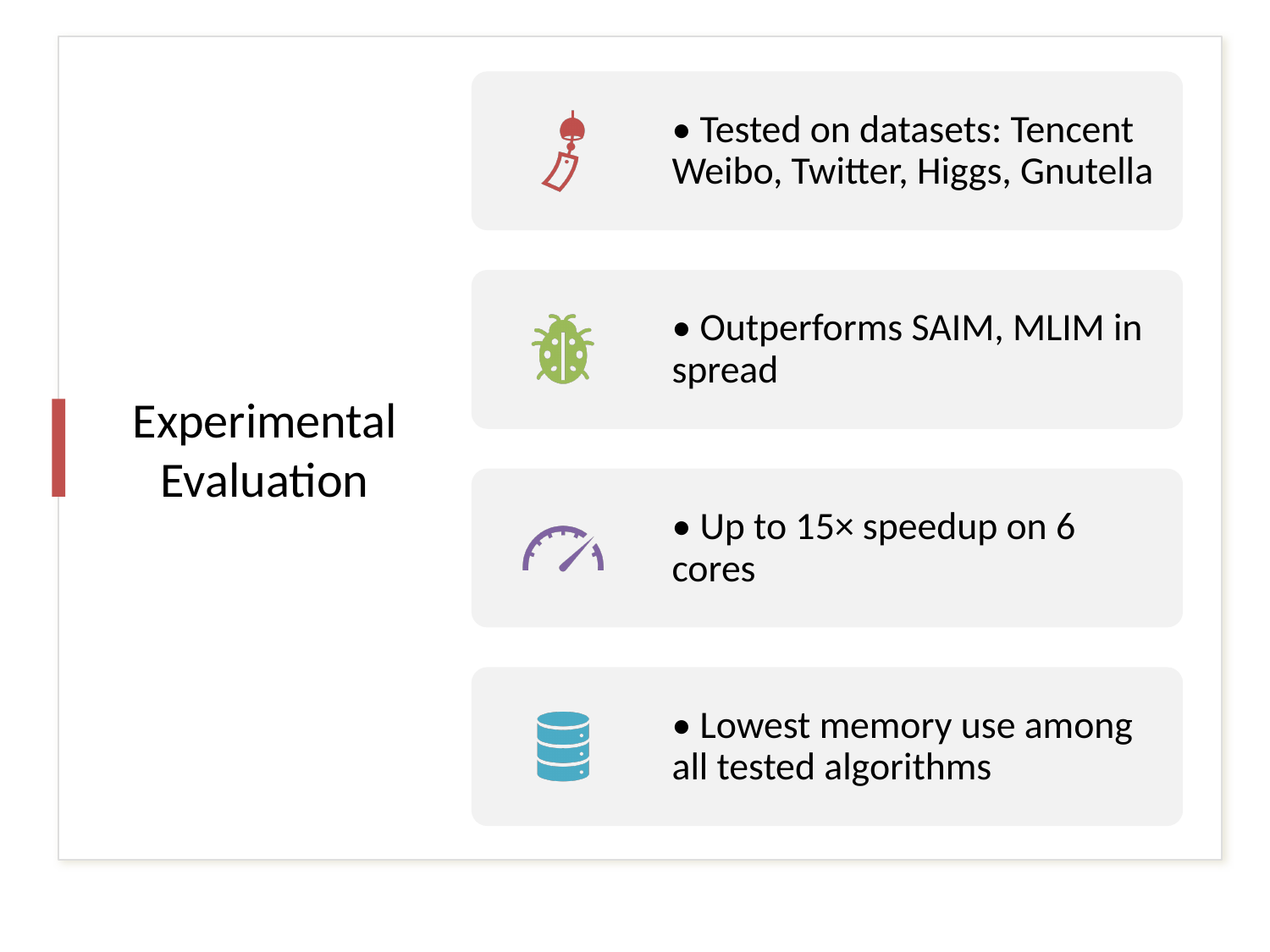

# Experimental Evaluation
• Tested on datasets: Tencent Weibo, Twitter, Higgs, Gnutella
• Outperforms SAIM, MLIM in spread
• Up to 15× speedup on 6 cores
• Lowest memory use among all tested algorithms